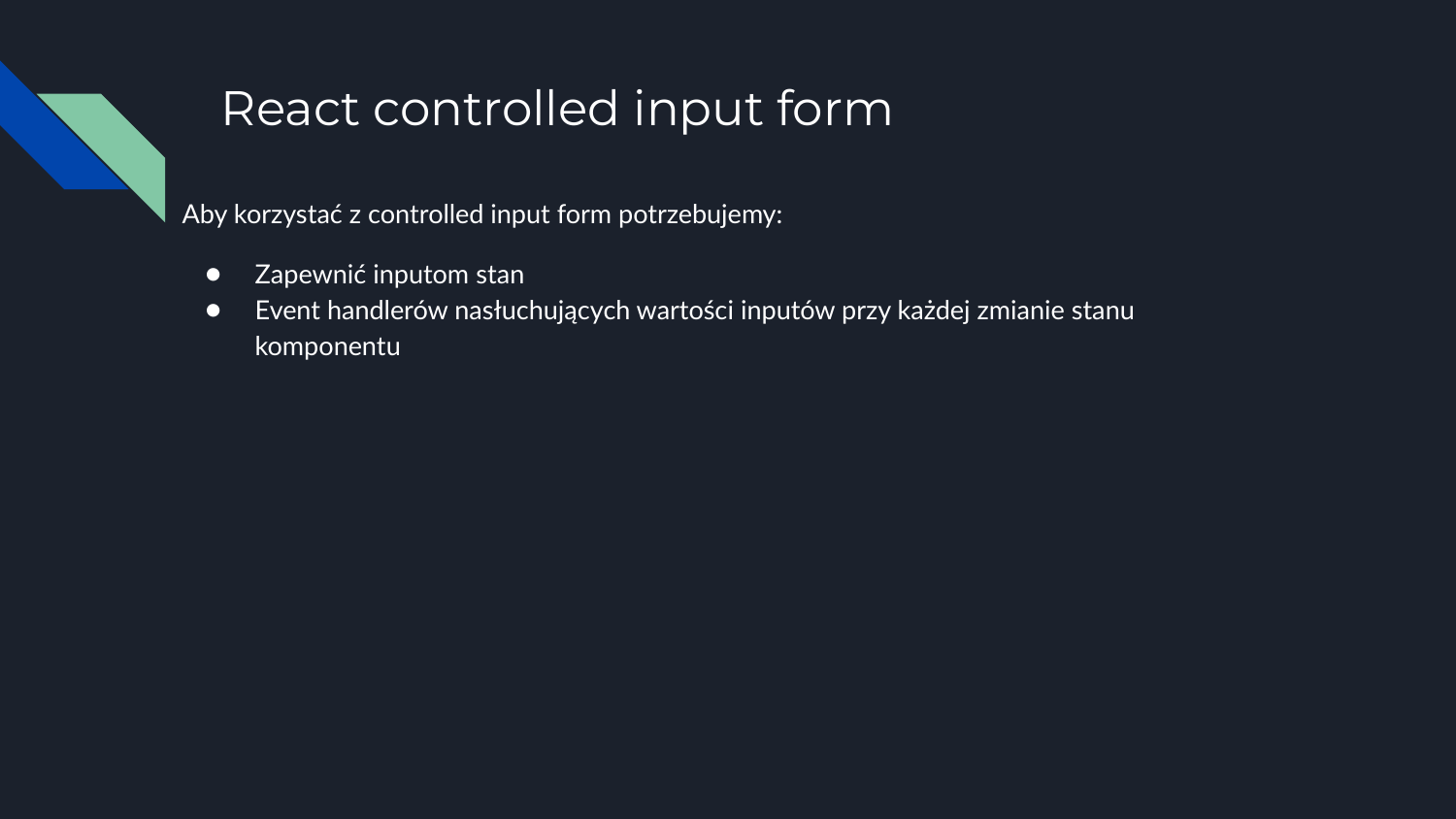

# React controlled input form
Aby korzystać z controlled input form potrzebujemy:
Zapewnić inputom stan
Event handlerów nasłuchujących wartości inputów przy każdej zmianie stanu komponentu